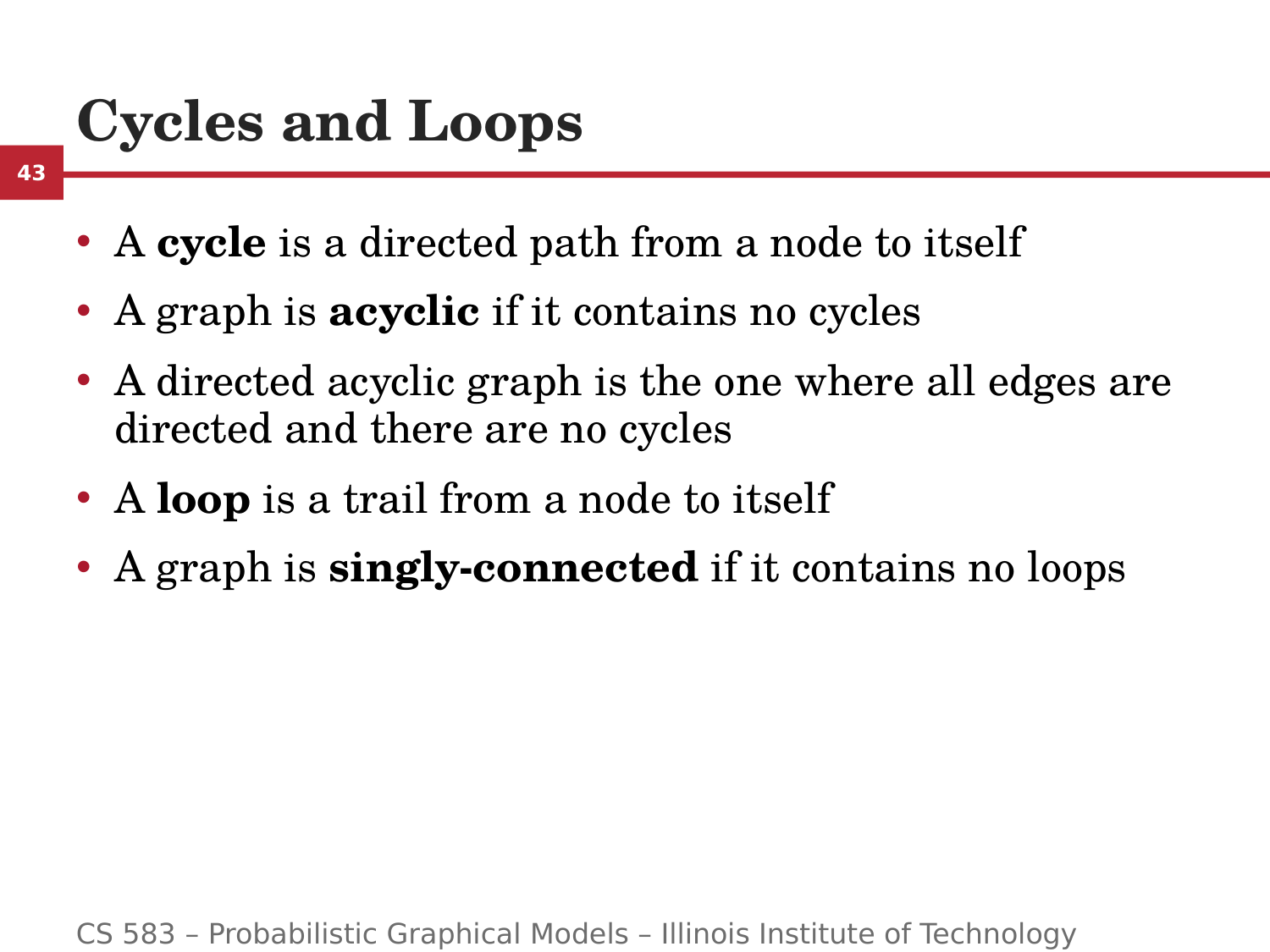

# Cycles and Loops
A cycle is a directed path from a node to itself
A graph is acyclic if it contains no cycles
A directed acyclic graph is the one where all edges are directed and there are no cycles
A loop is a trail from a node to itself
A graph is singly-connected if it contains no loops
CS 583 – Probabilistic Graphical Models – Illinois Institute of Technology